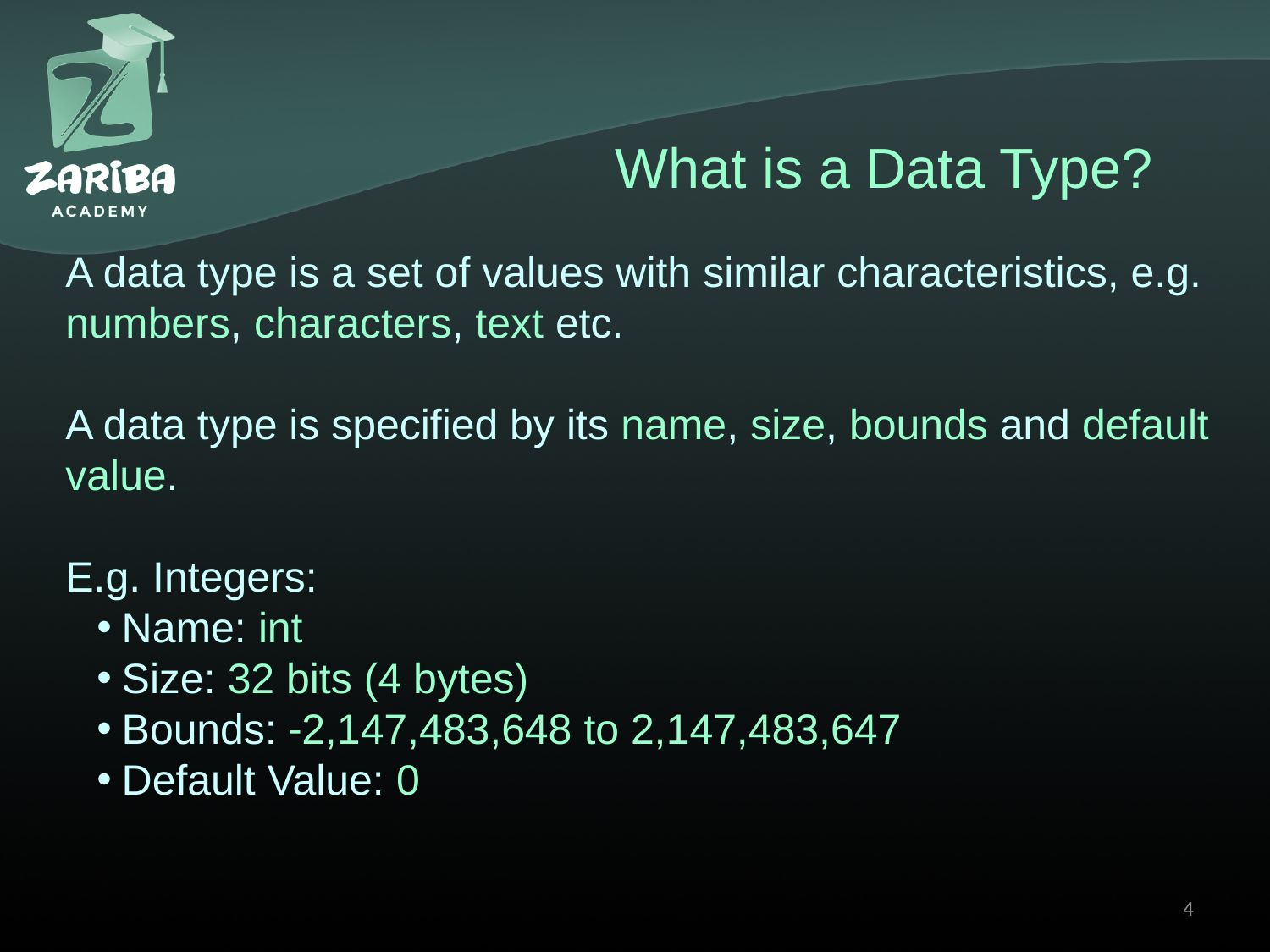

# What is a Data Type?
A data type is a set of values with similar characteristics, e.g. numbers, characters, text etc.

A data type is specified by its name, size, bounds and default value.

E.g. Integers:
Name: int
Size: 32 bits (4 bytes)
Bounds: -2,147,483,648 to 2,147,483,647
Default Value: 0

4